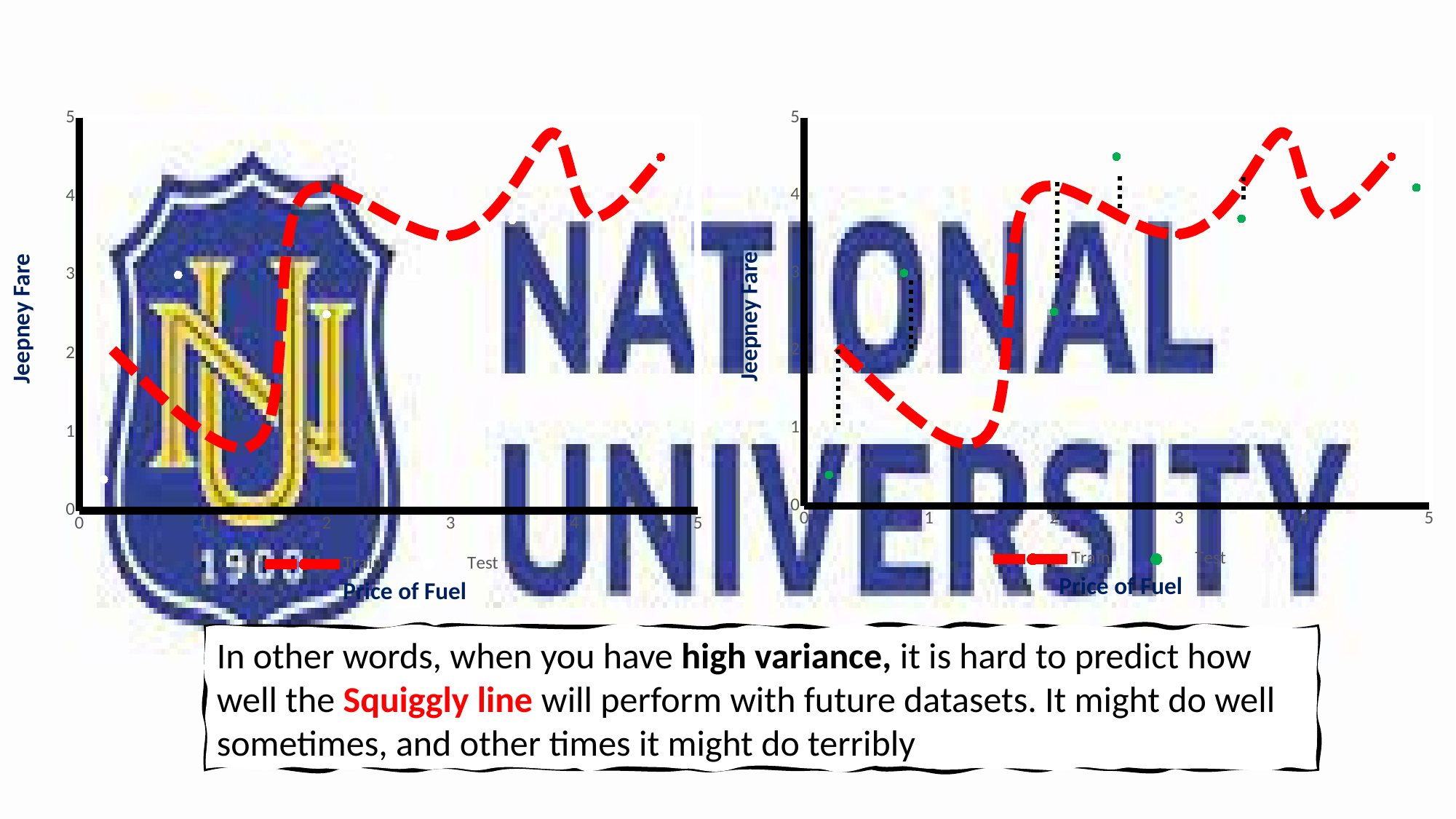

### Chart

| Category |  |  |
|---|---|---|
Jeepney Fare
Price of Fuel

### Chart

| Category |  |  |
|---|---|---|
Jeepney Fare
Price of Fuel
In other words, when you have high variance, it is hard to predict how well the Squiggly line will perform with future datasets. It might do well sometimes, and other times it might do terribly